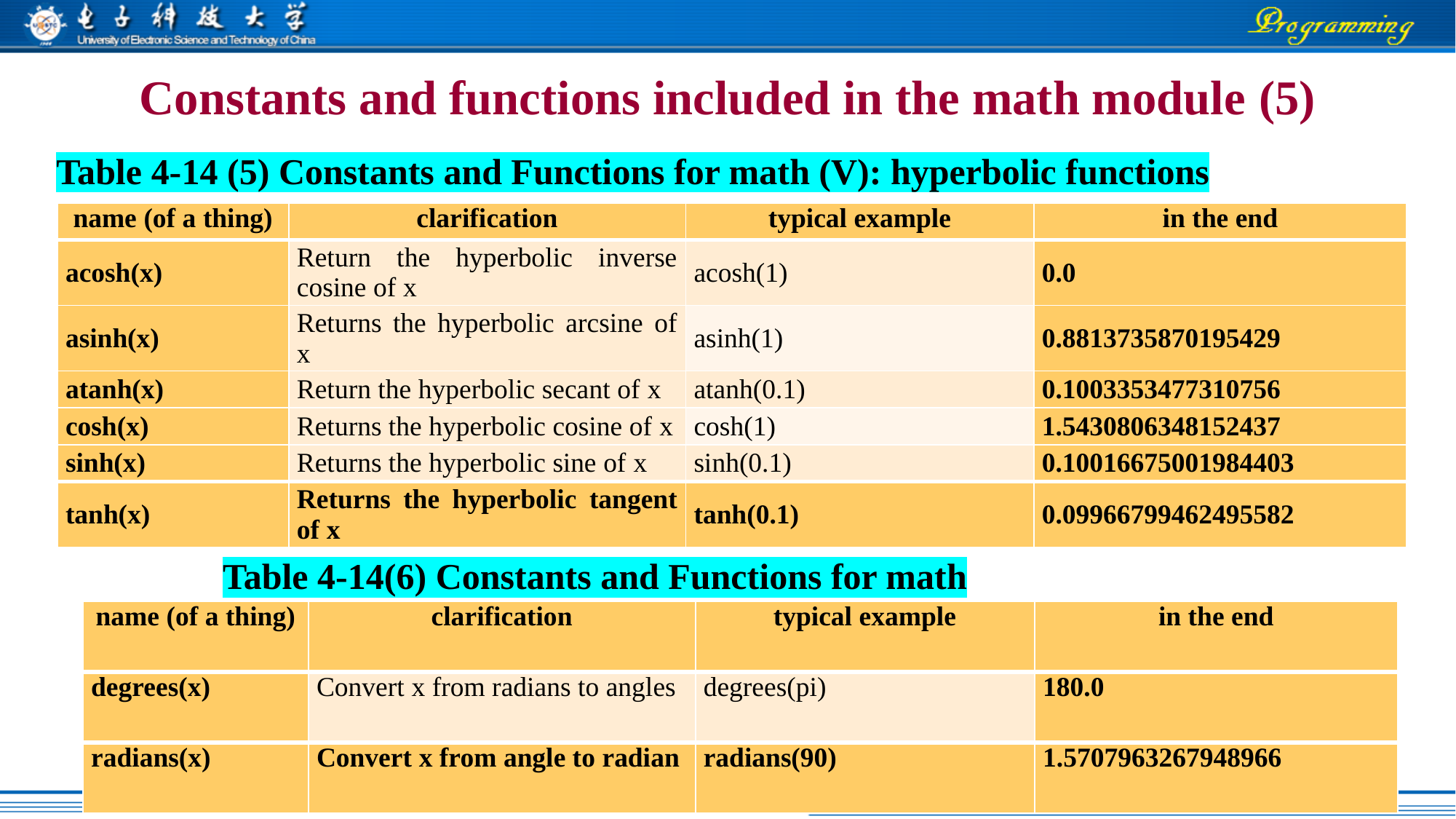

Constants and functions included in the math module (5)
Table 4-14 (5) Constants and Functions for math (V): hyperbolic functions
| name (of a thing) | clarification | typical example | in the end |
| --- | --- | --- | --- |
| acosh(x) | Return the hyperbolic inverse cosine of x | acosh(1) | 0.0 |
| asinh(x) | Returns the hyperbolic arcsine of x | asinh(1) | 0.8813735870195429 |
| atanh(x) | Return the hyperbolic secant of x | atanh(0.1) | 0.1003353477310756 |
| cosh(x) | Returns the hyperbolic cosine of x | cosh(1) | 1.5430806348152437 |
| sinh(x) | Returns the hyperbolic sine of x | sinh(0.1) | 0.10016675001984403 |
| tanh(x) | Returns the hyperbolic tangent of x | tanh(0.1) | 0.09966799462495582 |
Table 4-14(6) Constants and Functions for math (VI): Angle Radian Conversion Functions
| name (of a thing) | clarification | typical example | in the end |
| --- | --- | --- | --- |
| degrees(x) | Convert x from radians to angles | degrees(pi) | 180.0 |
| radians(x) | Convert x from angle to radian | radians(90) | 1.5707963267948966 |